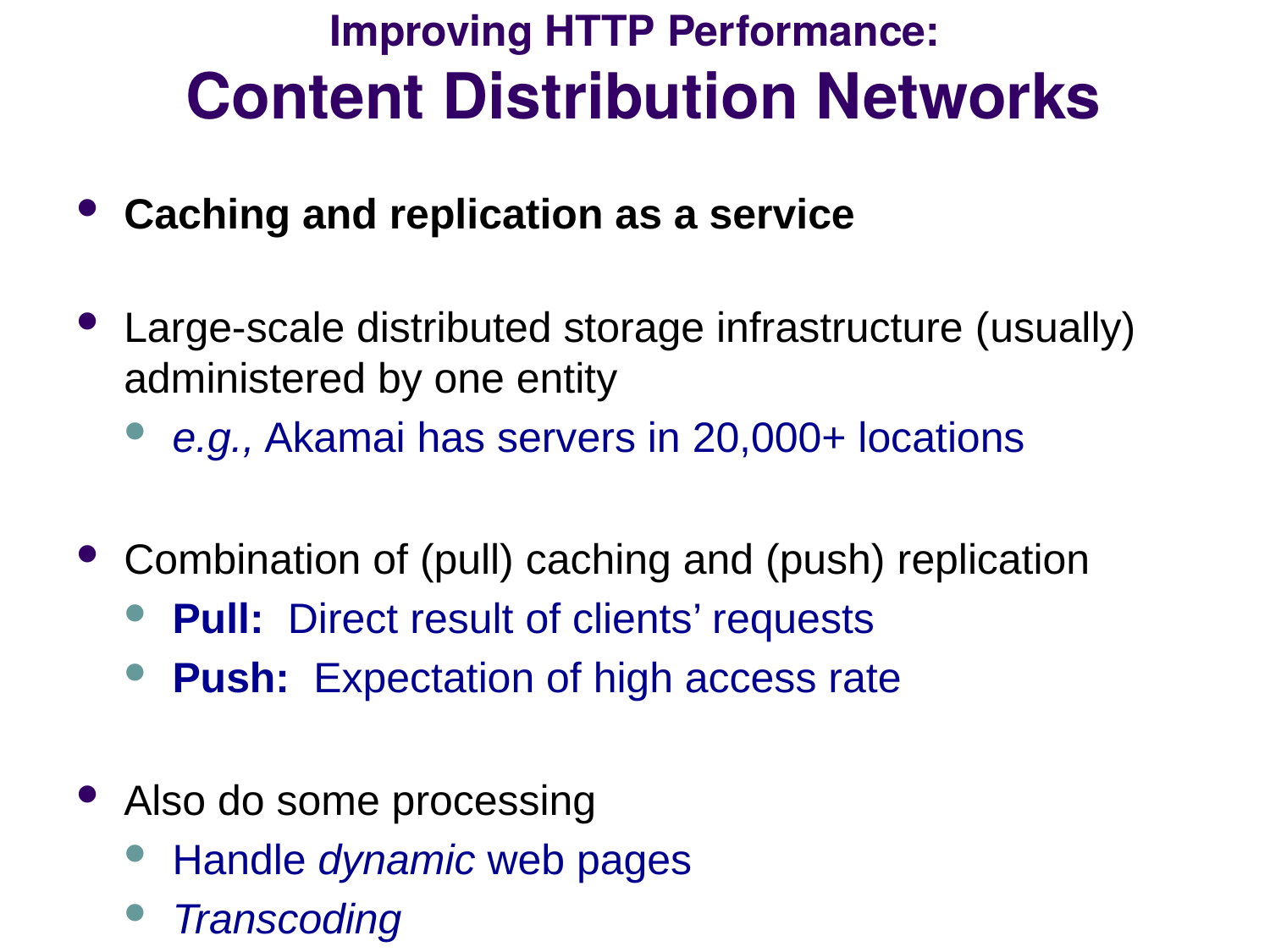

# Improving HTTP Performance: Content Distribution Networks
Caching and replication as a service

Large-scale distributed storage infrastructure (usually) administered by one entity
e.g., Akamai has servers in 20,000+ locations

Combination of (pull) caching and (push) replication
Pull:  Direct result of clients’ requests
Push:  Expectation of high access rate

Also do some processing
Handle dynamic web pages
Transcoding